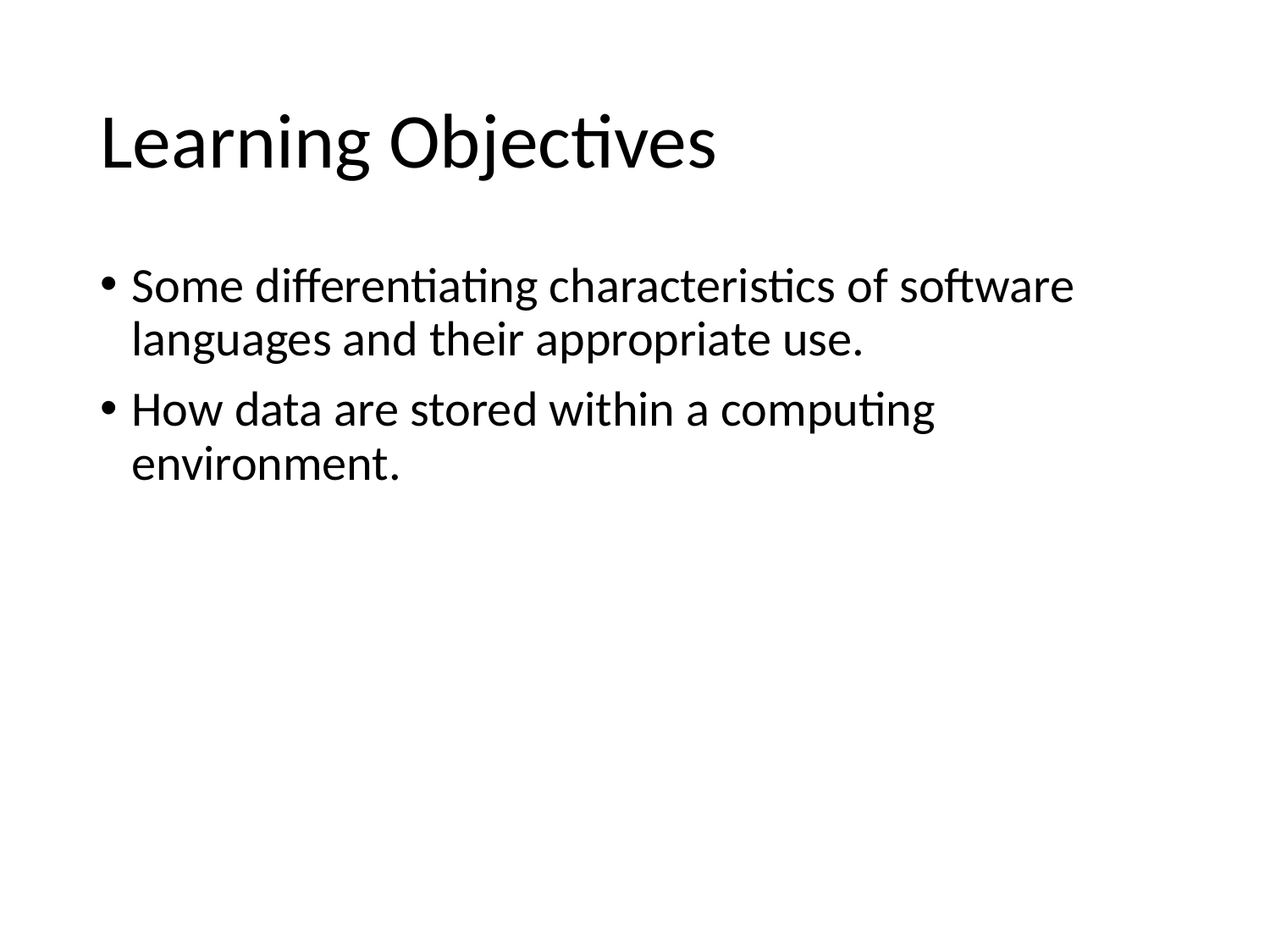

# Learning Objectives
Some differentiating characteristics of software languages and their appropriate use.
How data are stored within a computing environment.